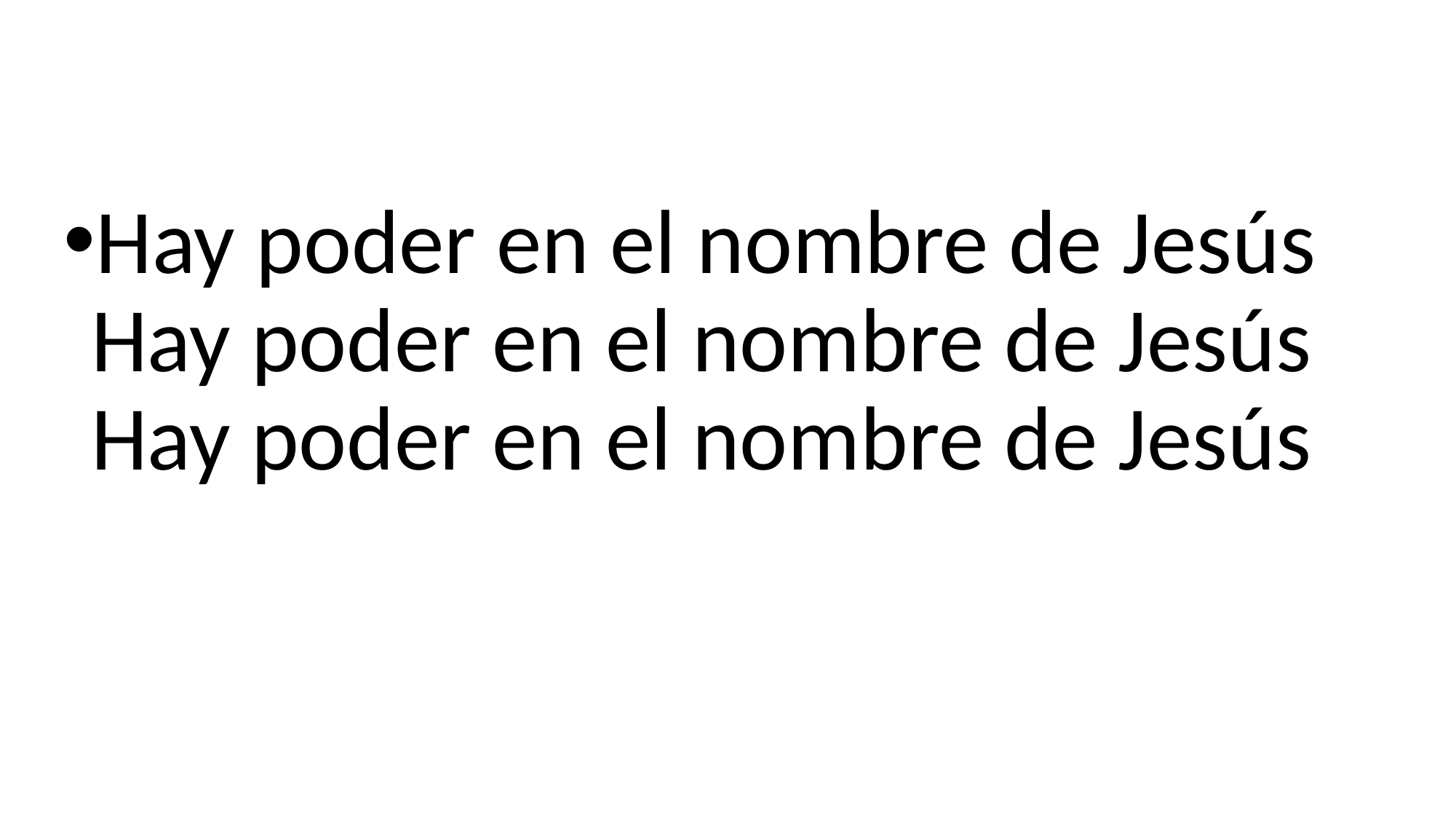

Hay poder en el nombre de Jesús
Hay poder en el nombre de Jesús
Hay poder en el nombre de Jesús